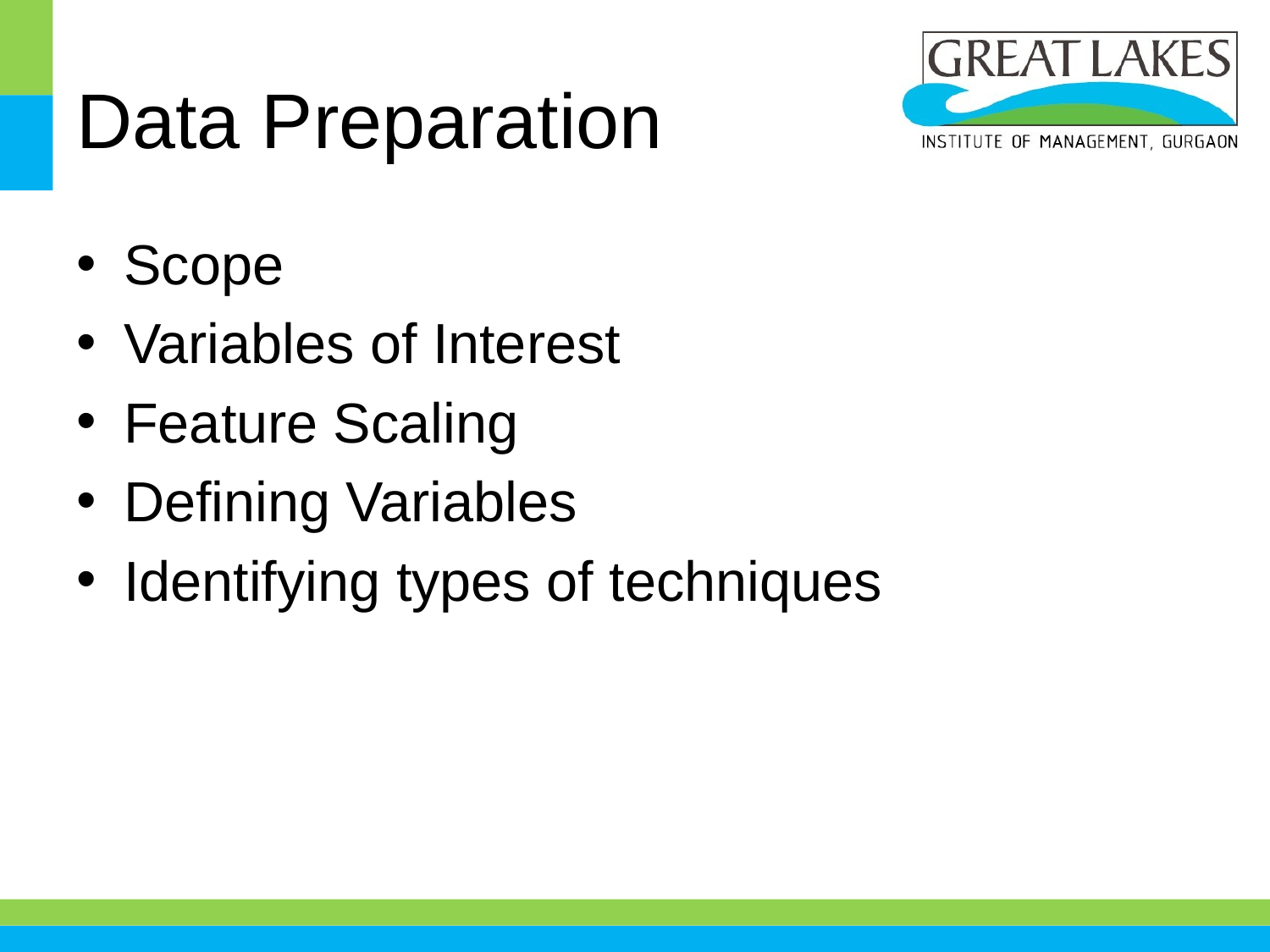

# Data Preparation
Scope
Variables of Interest
Feature Scaling
Defining Variables
Identifying types of techniques